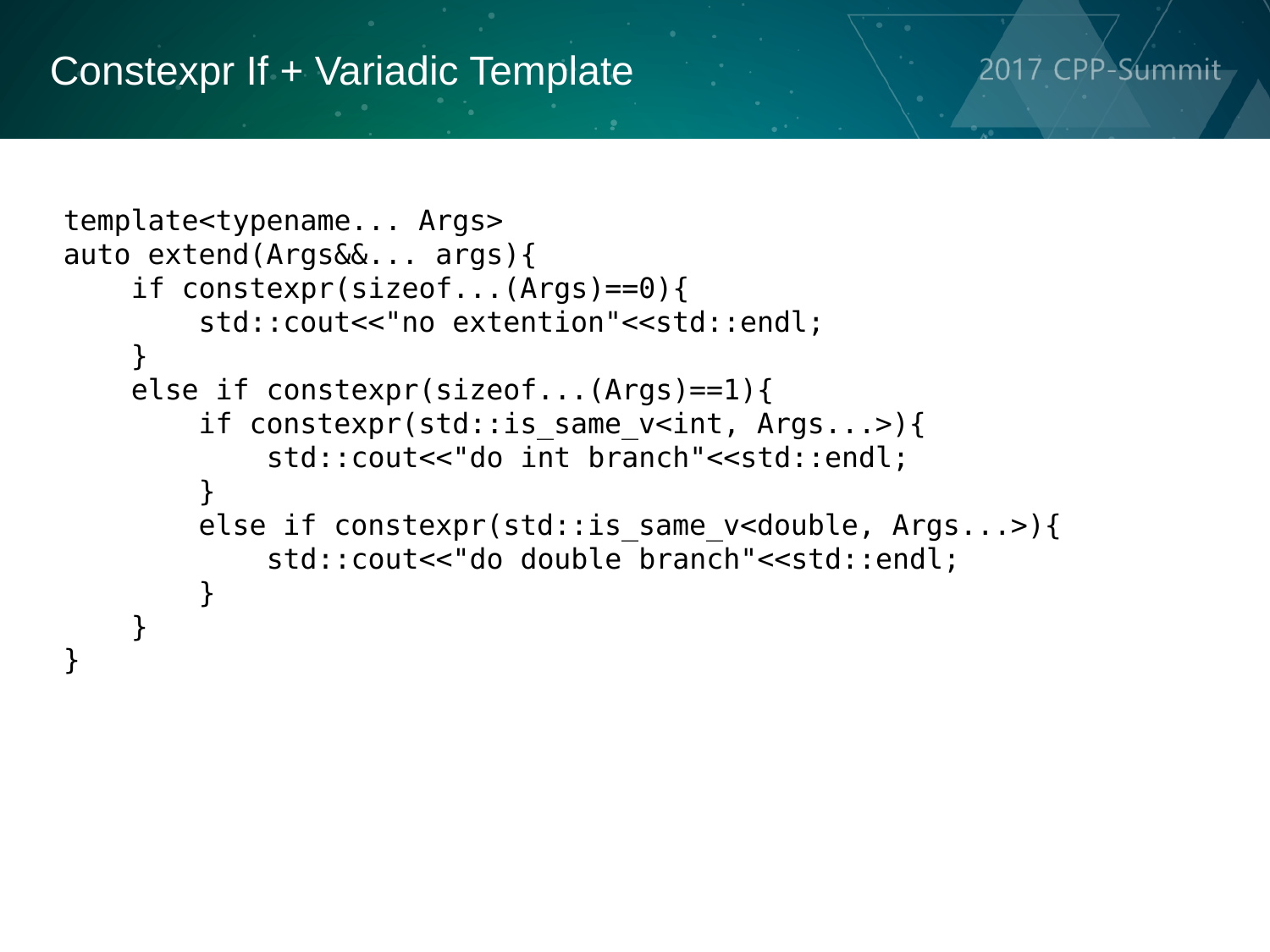

Constexpr If + Variadic Template

template<typename... Args>
auto extend(Args&&... args){
    if constexpr(sizeof...(Args)==0){
        std::cout<<"no extention"<<std::endl;
    }
    else if constexpr(sizeof...(Args)==1){
        if constexpr(std::is_same_v<int, Args...>){
            std::cout<<"do int branch"<<std::endl;
        }
        else if constexpr(std::is_same_v<double, Args...>){
            std::cout<<"do double branch"<<std::endl;
        }
    }
}